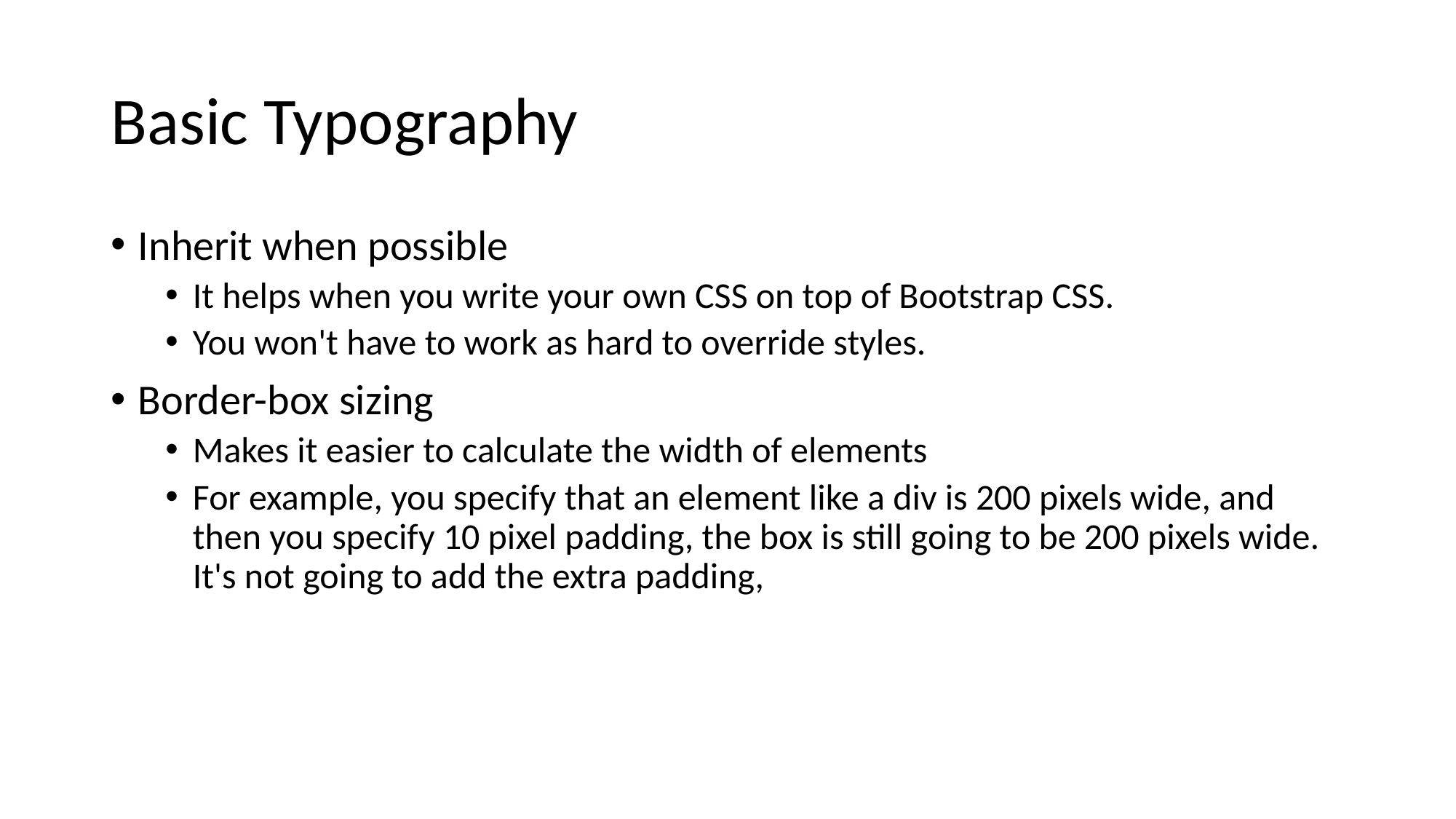

# Basic Typography
Inherit when possible
It helps when you write your own CSS on top of Bootstrap CSS.
You won't have to work as hard to override styles.
Border-box sizing
Makes it easier to calculate the width of elements
For example, you specify that an element like a div is 200 pixels wide, and then you specify 10 pixel padding, the box is still going to be 200 pixels wide. It's not going to add the extra padding,